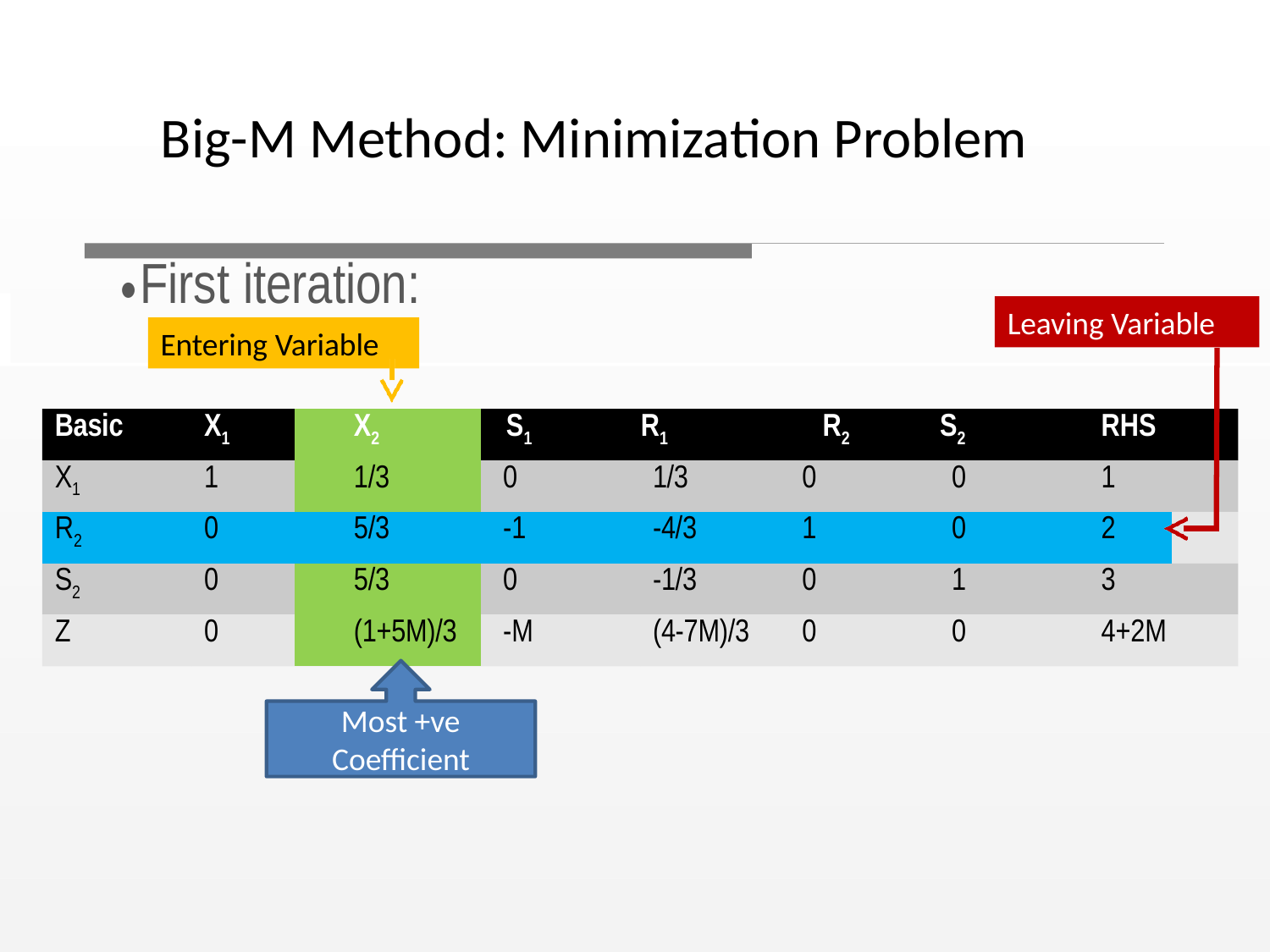

Big-M Method: Minimization Problem

•
First iteration:

Leaving Variable

Entering Variable

| Basic | X1 | X2 | S1 | R1 | R2 | S2 | RHS |
| --- | --- | --- | --- | --- | --- | --- | --- |
| X1 | 1 | 1/3 | 0 | 1/3 | 0 | 0 | 1 |
| R2 | 0 | 5/3 | -1 | -4/3 | 1 | 0 | 2 |
| S2 | 0 | 5/3 | 0 | -1/3 | 0 | 1 | 3 |
| Z | 0 | (1+5M)/3 | -M | (4-7M)/3 | 0 | 0 | 4+2M |

Most +ve Coefficient